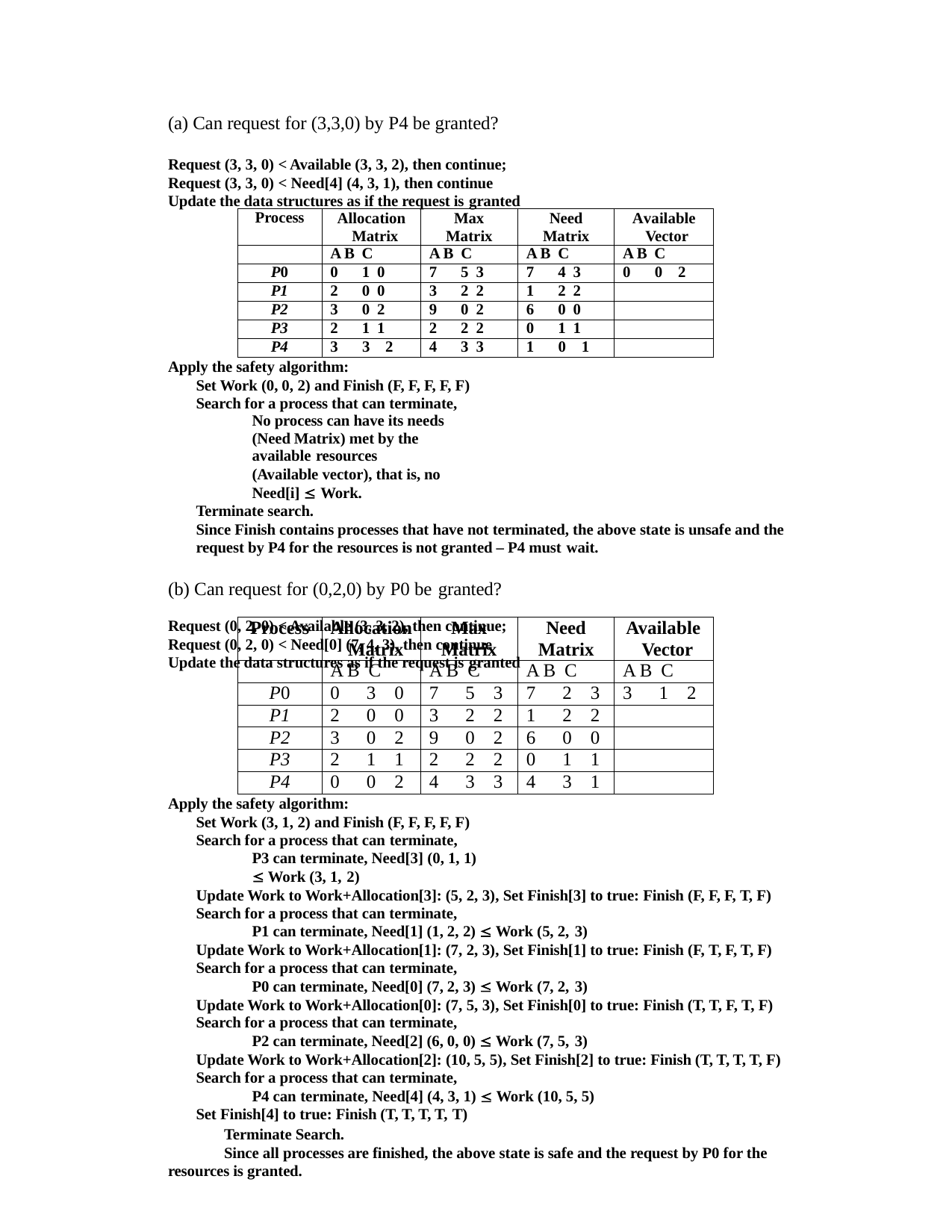

(a) Can request for (3,3,0) by P4 be granted?

Request (3, 3, 0) < Available (3, 3, 2), then continue;
Request (3, 3, 0) < Need[4] (4, 3, 1), then continue  Update the data structures as if the request is granted
| Process | Allocation Matrix | Max Matrix | Need Matrix | Available Vector |
| --- | --- | --- | --- | --- |
|  | A B C | A B C | A B C | A B C |
| P0 | 0 1 0 | 7 5 3 | 7 4 3 | 0 0 2 |
| P1 | 2 0 0 | 3 2 2 | 1 2 2 |  |
| P2 | 3 0 2 | 9 0 2 | 6 0 0 |  |
| P3 | 2 1 1 | 2 2 2 | 0 1 1 |  |
| P4 | 3 3 2 | 4 3 3 | 1 0 1 |  |
Apply the safety algorithm:
Set Work (0, 0, 2) and Finish (F, F, F, F, F)  Search for a process that can terminate,
No process can have its needs (Need Matrix) met by the available resources
(Available vector), that is, no Need[i] ≤ Work.
Terminate search.
Since Finish contains processes that have not terminated, the above state is unsafe and the  request by P4 for the resources is not granted – P4 must wait.

(b) Can request for (0,2,0) by P0 be granted?
Request (0, 2, 0) < Available (3, 3, 2), then continue;
Request (0, 2, 0) < Need[0] (7, 4, 3), then continue  Update the data structures as if the request is granted
| Process | Allocation Matrix | Max Matrix | Need Matrix | Available Vector |
| --- | --- | --- | --- | --- |
|  | A B C | A B C | A B C | A B C |
| P0 | 0 3 0 | 7 5 3 | 7 2 3 | 3 1 2 |
| P1 | 2 0 0 | 3 2 2 | 1 2 2 |  |
| P2 | 3 0 2 | 9 0 2 | 6 0 0 |  |
| P3 | 2 1 1 | 2 2 2 | 0 1 1 |  |
| P4 | 0 0 2 | 4 3 3 | 4 3 1 |  |
Apply the safety algorithm:
Set Work (3, 1, 2) and Finish (F, F, F, F, F)  Search for a process that can terminate,
P3 can terminate, Need[3] (0, 1, 1) ≤ Work (3, 1, 2)
Update Work to Work+Allocation[3]: (5, 2, 3), Set Finish[3] to true: Finish (F, F, F, T, F)  Search for a process that can terminate,
P1 can terminate, Need[1] (1, 2, 2) ≤ Work (5, 2, 3)
Update Work to Work+Allocation[1]: (7, 2, 3), Set Finish[1] to true: Finish (F, T, F, T, F)  Search for a process that can terminate,
P0 can terminate, Need[0] (7, 2, 3) ≤ Work (7, 2, 3)
Update Work to Work+Allocation[0]: (7, 5, 3), Set Finish[0] to true: Finish (T, T, F, T, F)  Search for a process that can terminate,
P2 can terminate, Need[2] (6, 0, 0) ≤ Work (7, 5, 3)
Update Work to Work+Allocation[2]: (10, 5, 5), Set Finish[2] to true: Finish (T, T, T, T, F)  Search for a process that can terminate,
P4 can terminate, Need[4] (4, 3, 1) ≤ Work (10, 5, 5)  Set Finish[4] to true: Finish (T, T, T, T, T)
Terminate Search.
Since all processes are finished, the above state is safe and the request by P0 for the  resources is granted.